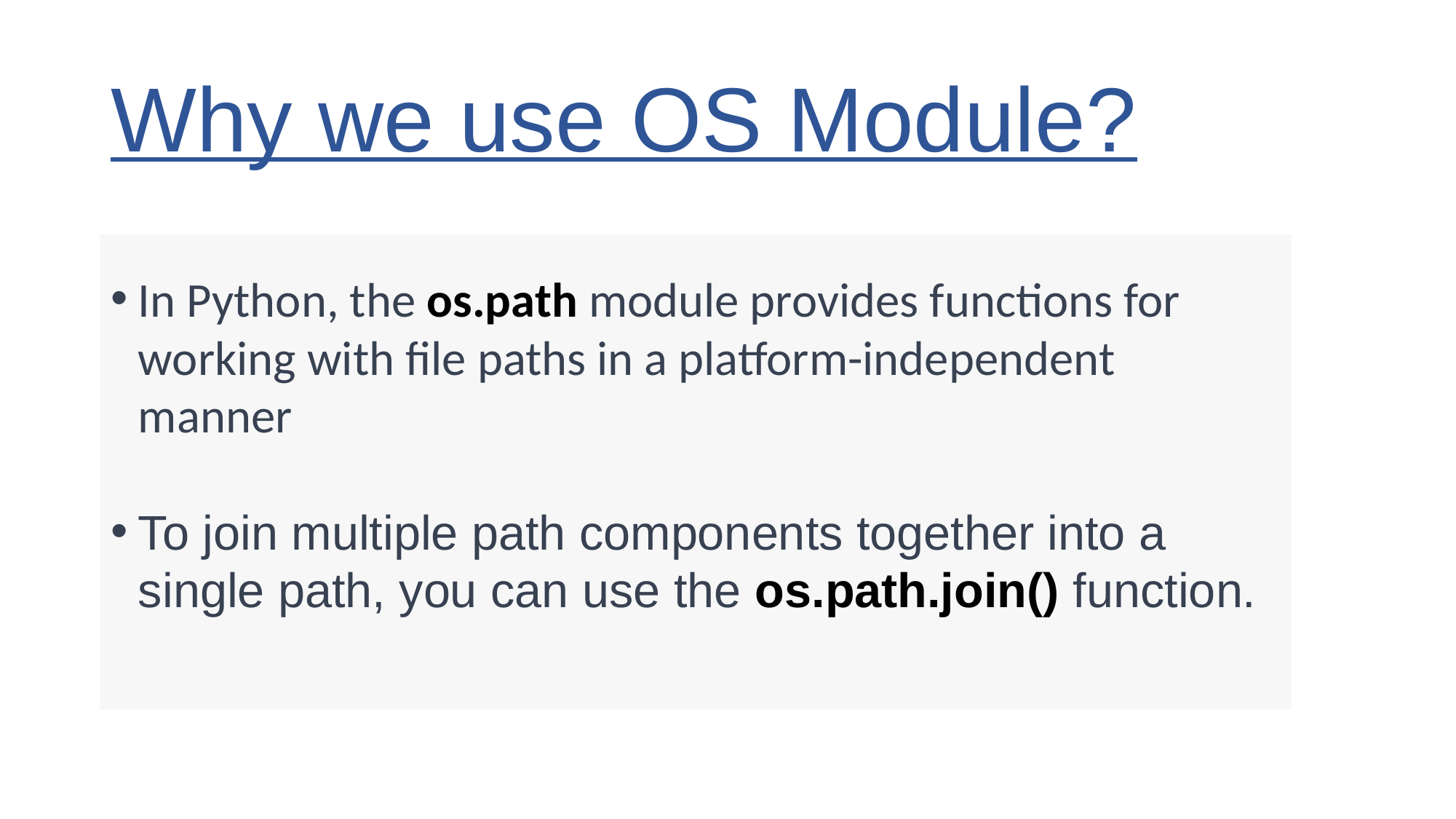

# Why we use OS Module?
In Python, the os.path module provides functions for working with file paths in a platform-independent manner

To join multiple path components together into a single path, you can use the os.path.join() function.